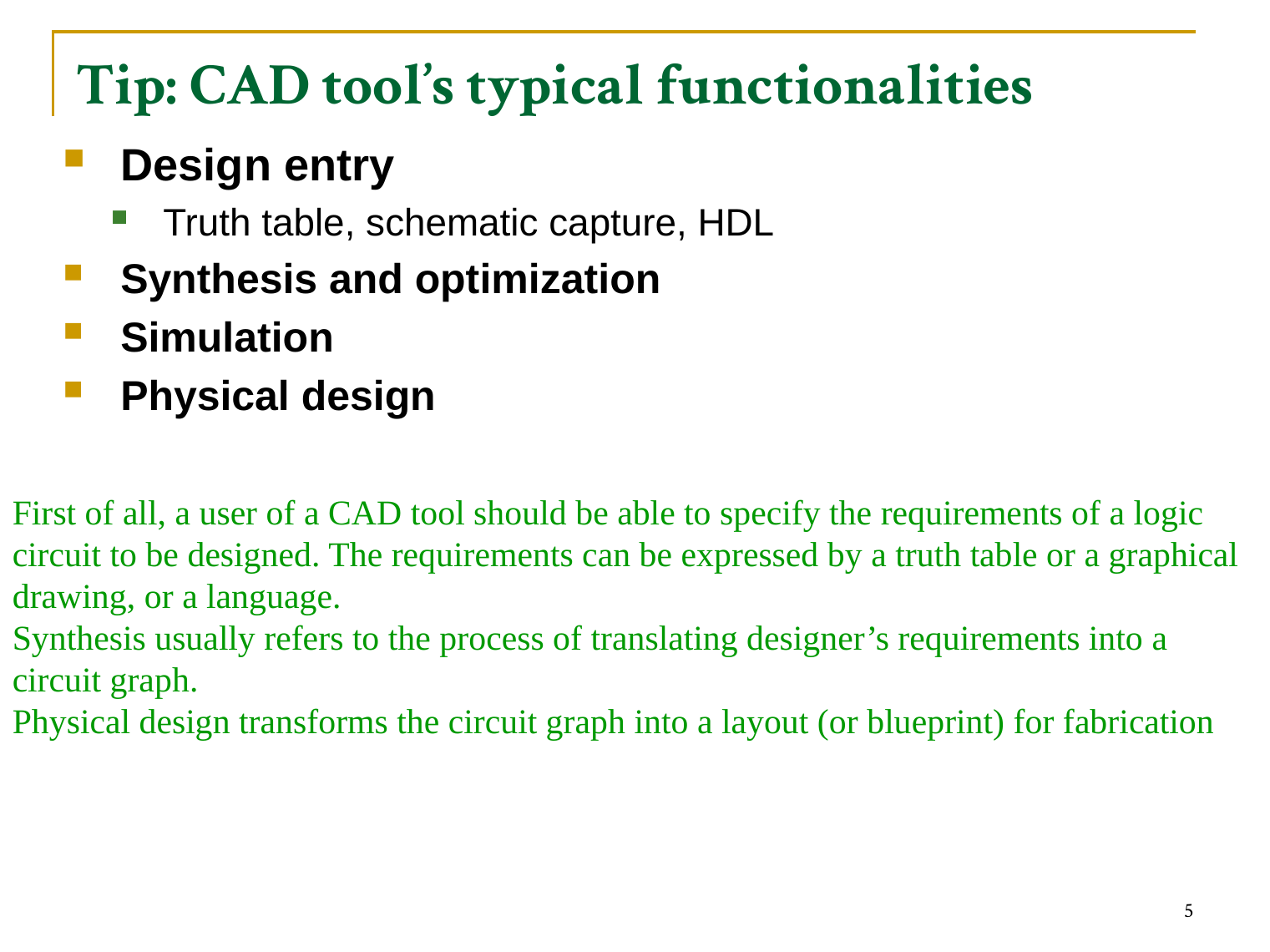

# Tip: CAD tool’s typical functionalities
Design entry
Truth table, schematic capture, HDL
Synthesis and optimization
Simulation
Physical design
First of all, a user of a CAD tool should be able to specify the requirements of a logic circuit to be designed. The requirements can be expressed by a truth table or a graphical drawing, or a language.
Synthesis usually refers to the process of translating designer’s requirements into a circuit graph.
Physical design transforms the circuit graph into a layout (or blueprint) for fabrication
5